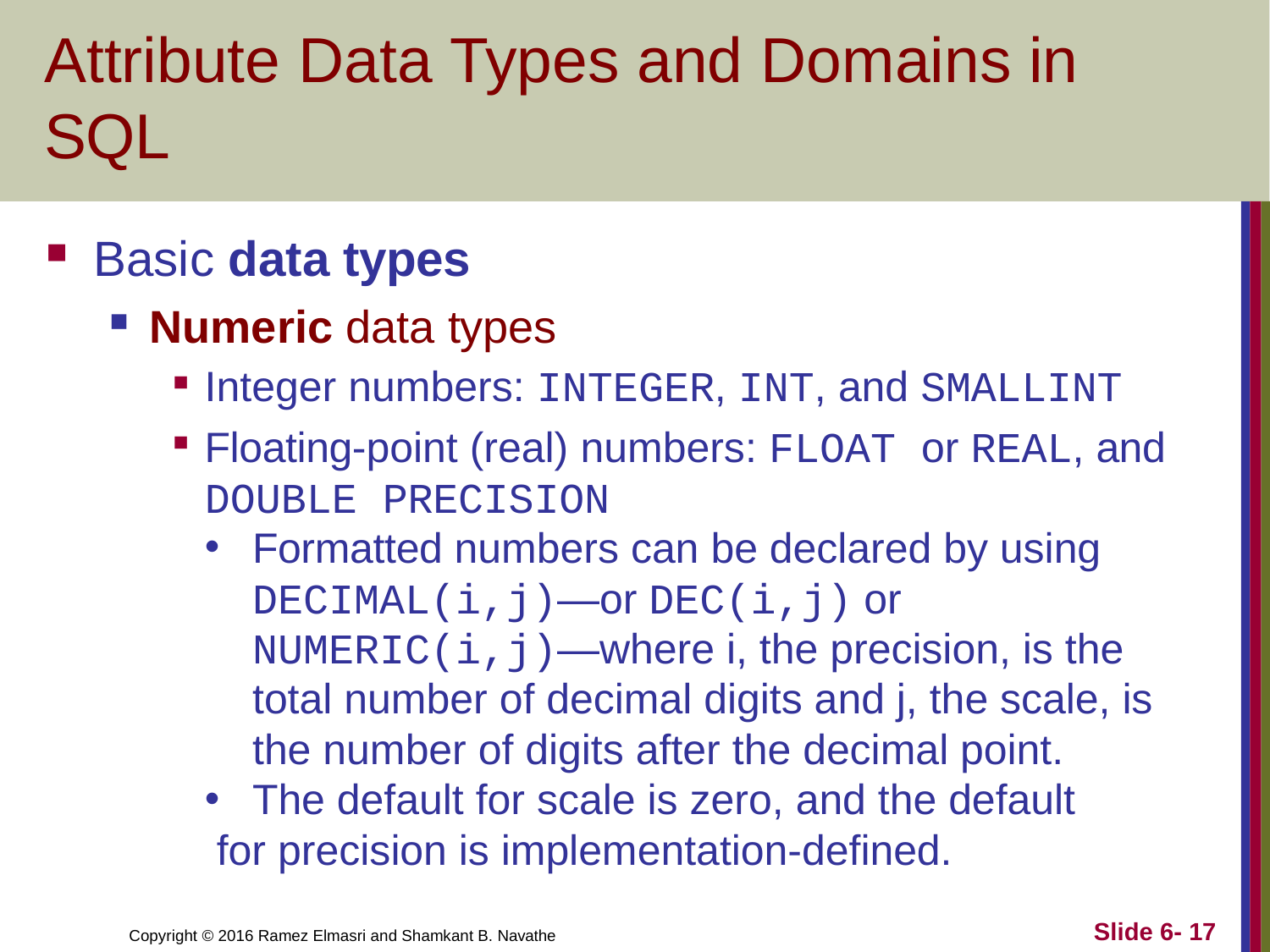

# Attribute Data Types and Domains in SQL
Basic data types
Numeric data types
Integer numbers: INTEGER, INT, and SMALLINT
Floating-point (real) numbers: FLOAT or REAL, and
DOUBLE PRECISION
Formatted numbers can be declared by using DECIMAL(i,j)—or DEC(i,j) or NUMERIC(i,j)—where i, the precision, is the total number of decimal digits and j, the scale, is the number of digits after the decimal point.
The default for scale is zero, and the default
 for precision is implementation-defined.
Slide 6- 17
Copyright © 2016 Ramez Elmasri and Shamkant B. Navathe